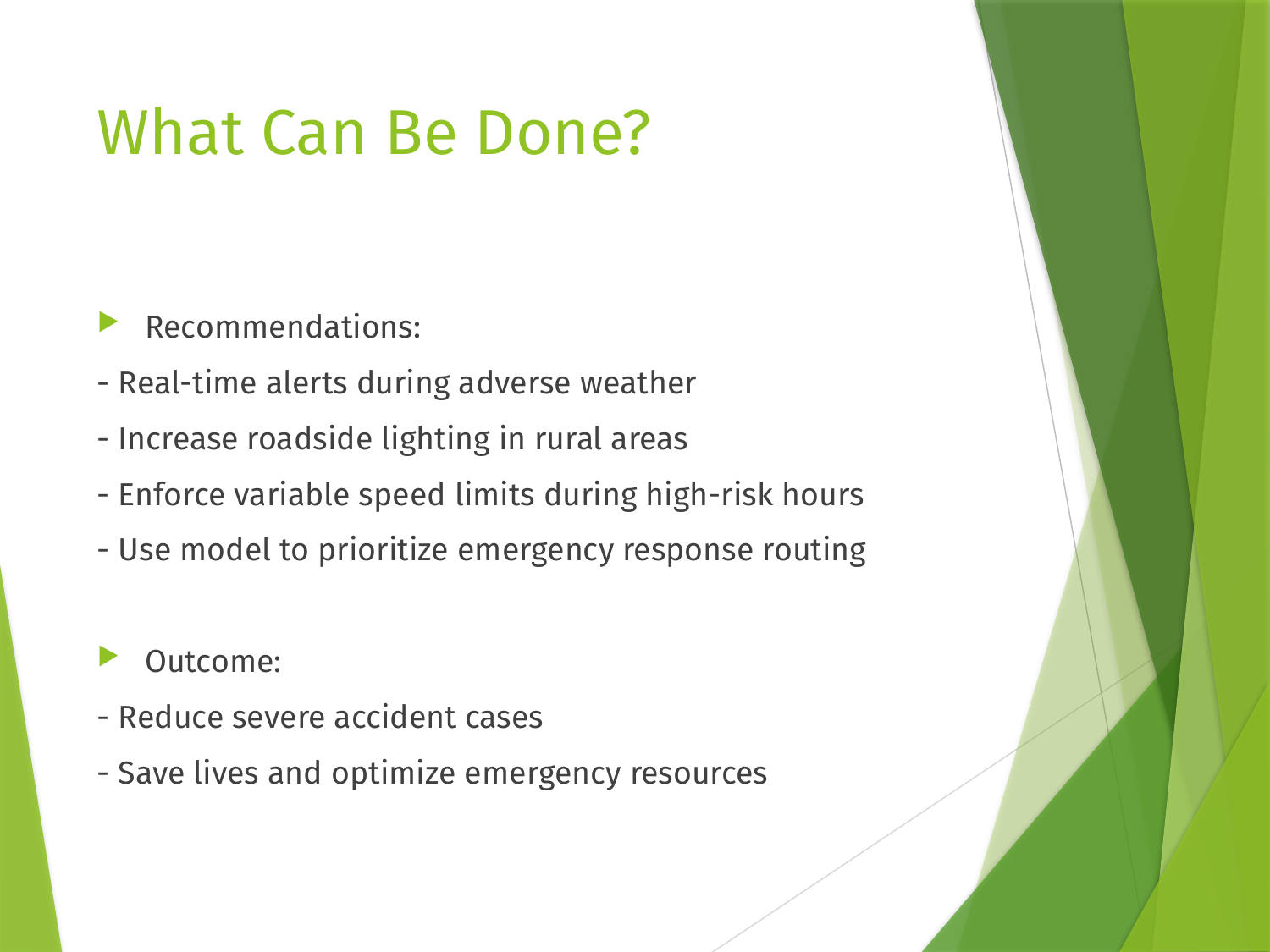

# What Can Be Done?
Recommendations:
- Real-time alerts during adverse weather
- Increase roadside lighting in rural areas
- Enforce variable speed limits during high-risk hours
- Use model to prioritize emergency response routing

Outcome:
- Reduce severe accident cases
- Save lives and optimize emergency resources